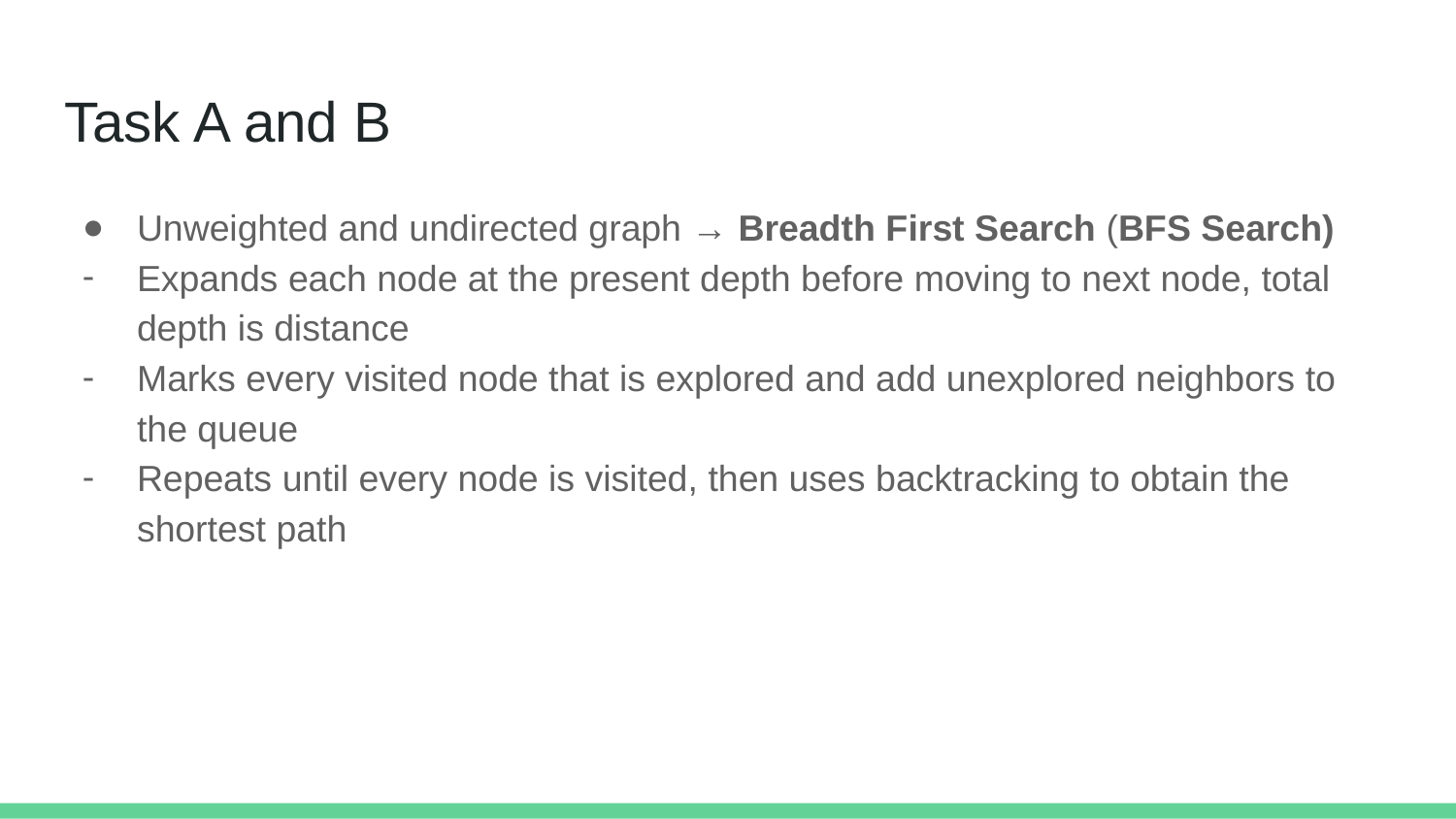

# Task A and B
Unweighted and undirected graph → Breadth First Search (BFS Search)
Expands each node at the present depth before moving to next node, total depth is distance
Marks every visited node that is explored and add unexplored neighbors to the queue
Repeats until every node is visited, then uses backtracking to obtain the shortest path